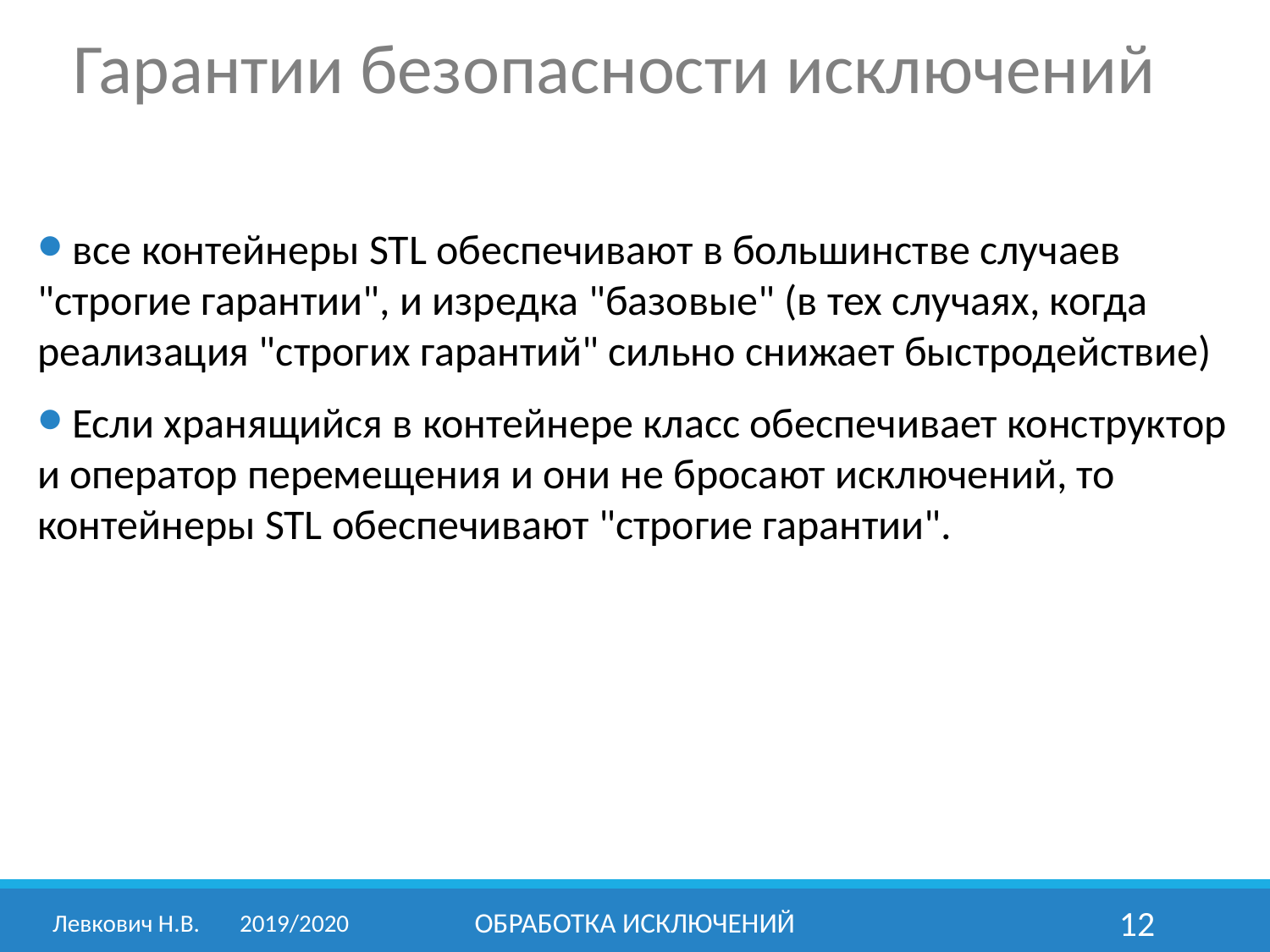

Гарантии безопасности исключений
 все контейнеры STL обеспечивают в большинстве случаев "строгие гарантии", и изредка "базовые" (в тех случаях, когда реализация "строгих гарантий" сильно снижает быстродействие)
 Если хранящийся в контейнере класс обеспечивает конструктор и оператор перемещения и они не бросают исключений, то контейнеры STL обеспечивают "строгие гарантии".
Левкович Н.В.	2019/2020
Обработка исключений
12